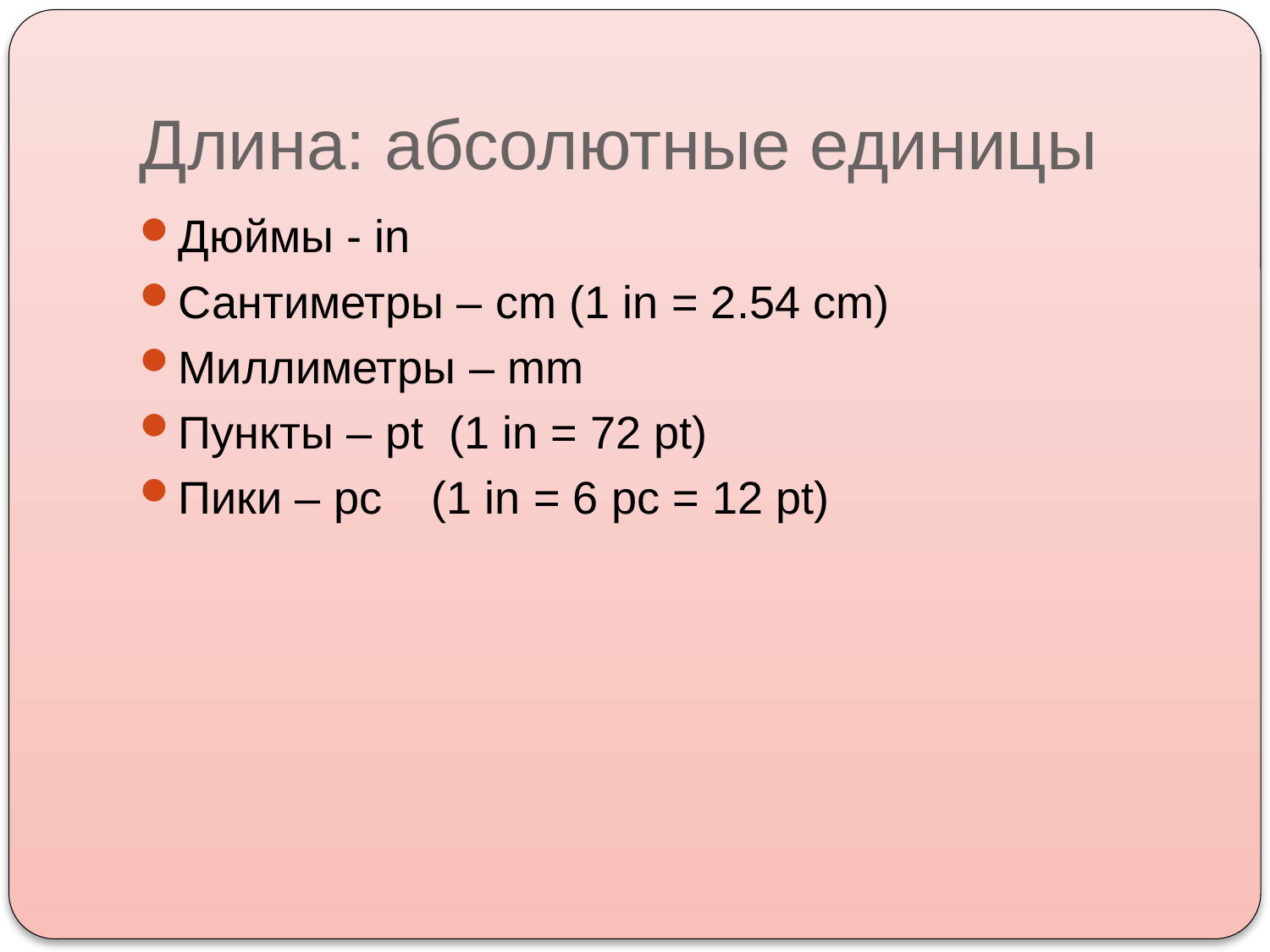

# Длина: абсолютные единицы
Дюймы - in
Сантиметры – cm (1 in = 2.54 cm)
Миллиметры – mm
Пункты – pt  (1 in = 72 pt)
Пики – pc 	(1 in = 6 pc = 12 pt)